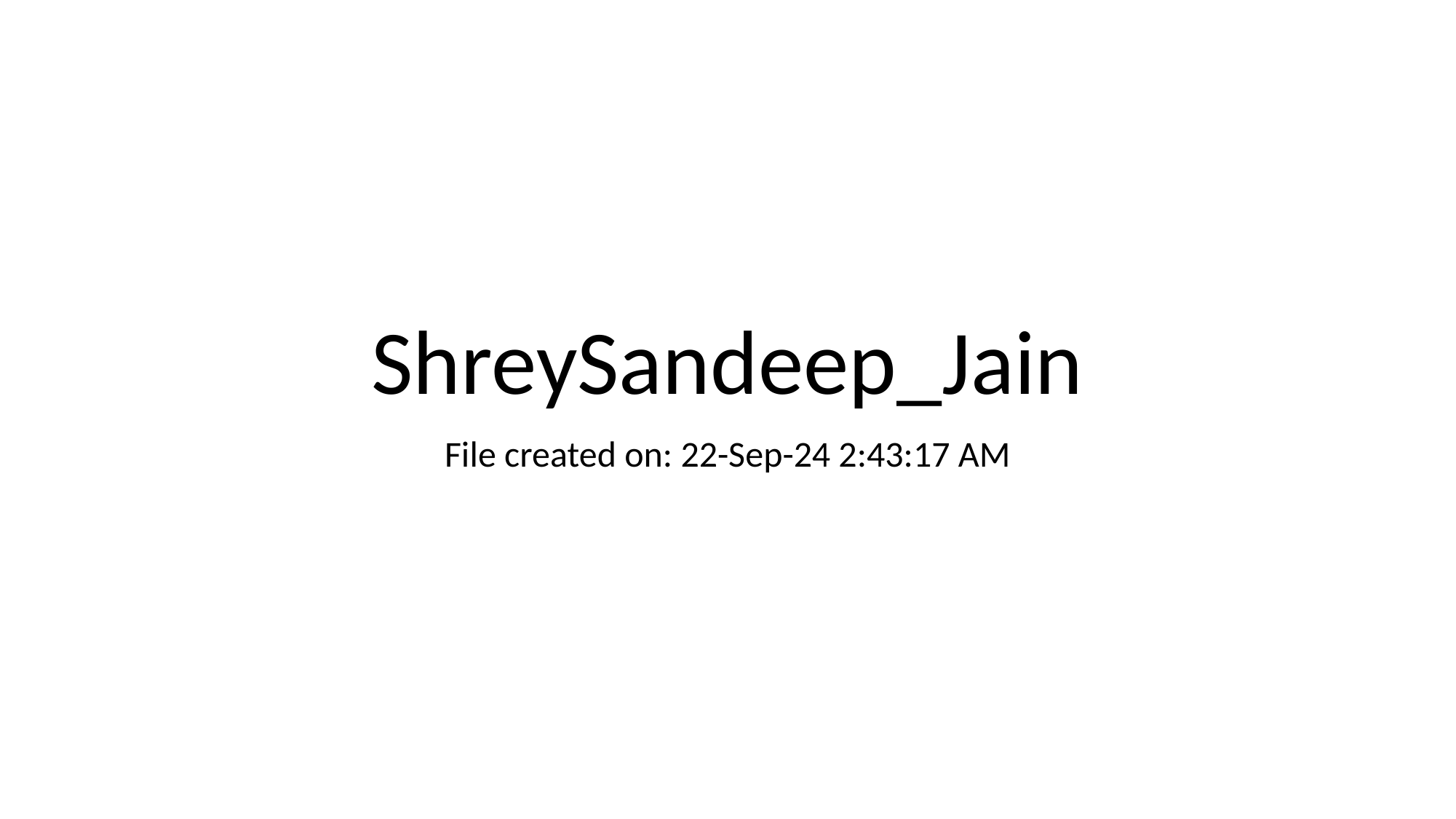

# ShreySandeep_Jain
File created on: 22-Sep-24 2:43:17 AM